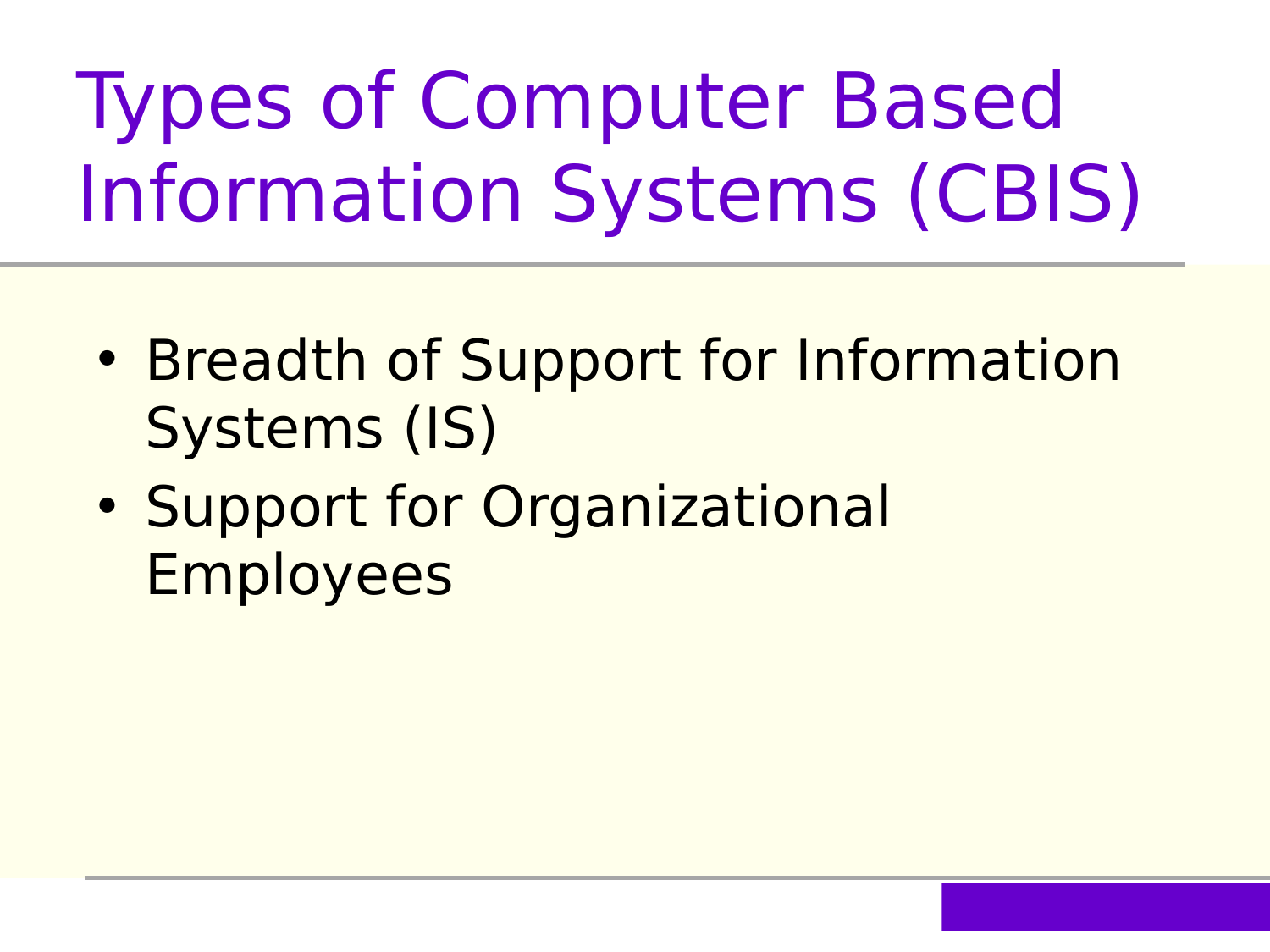

Types of Computer Based Information Systems (CBIS)
Breadth of Support for Information Systems (IS)
Support for Organizational Employees